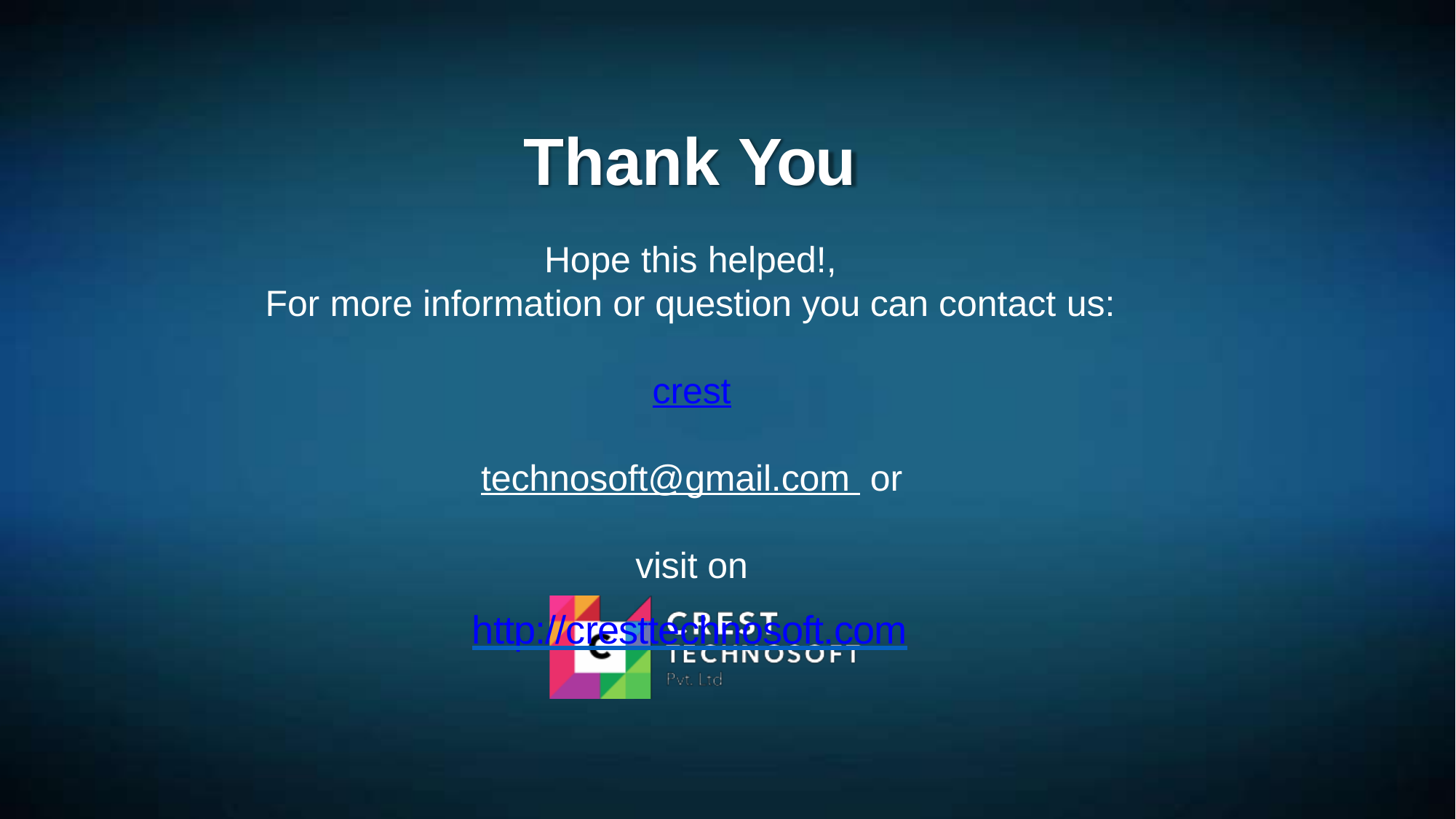

# Thank You
Hope this helped!,
For more information or question you can contact us:
cresttechnosoft@gmail.com  or visit on
http://cresttechnosoft.com